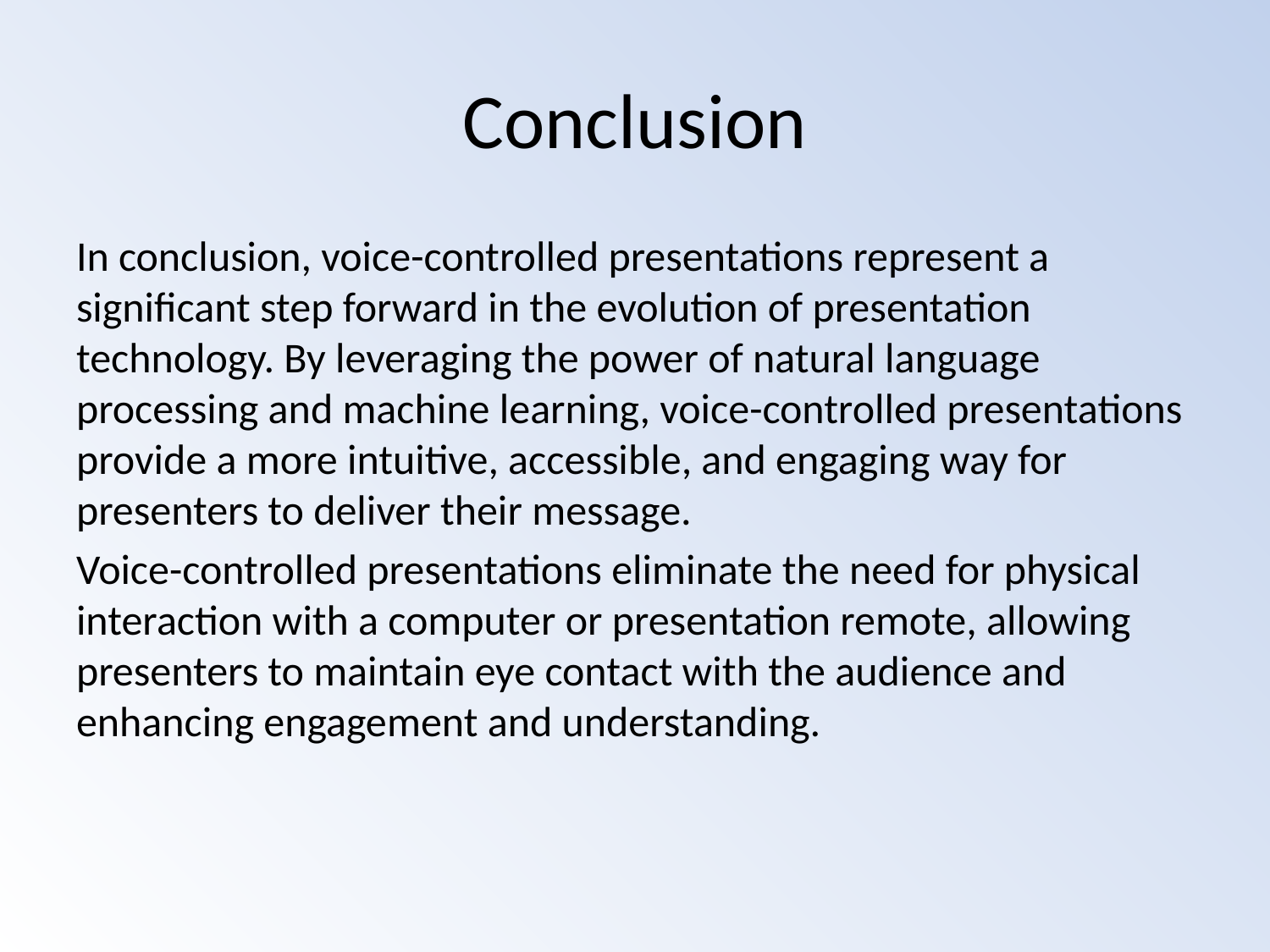

# Conclusion
In conclusion, voice-controlled presentations represent a significant step forward in the evolution of presentation technology. By leveraging the power of natural language processing and machine learning, voice-controlled presentations provide a more intuitive, accessible, and engaging way for presenters to deliver their message.
Voice-controlled presentations eliminate the need for physical interaction with a computer or presentation remote, allowing presenters to maintain eye contact with the audience and enhancing engagement and understanding.